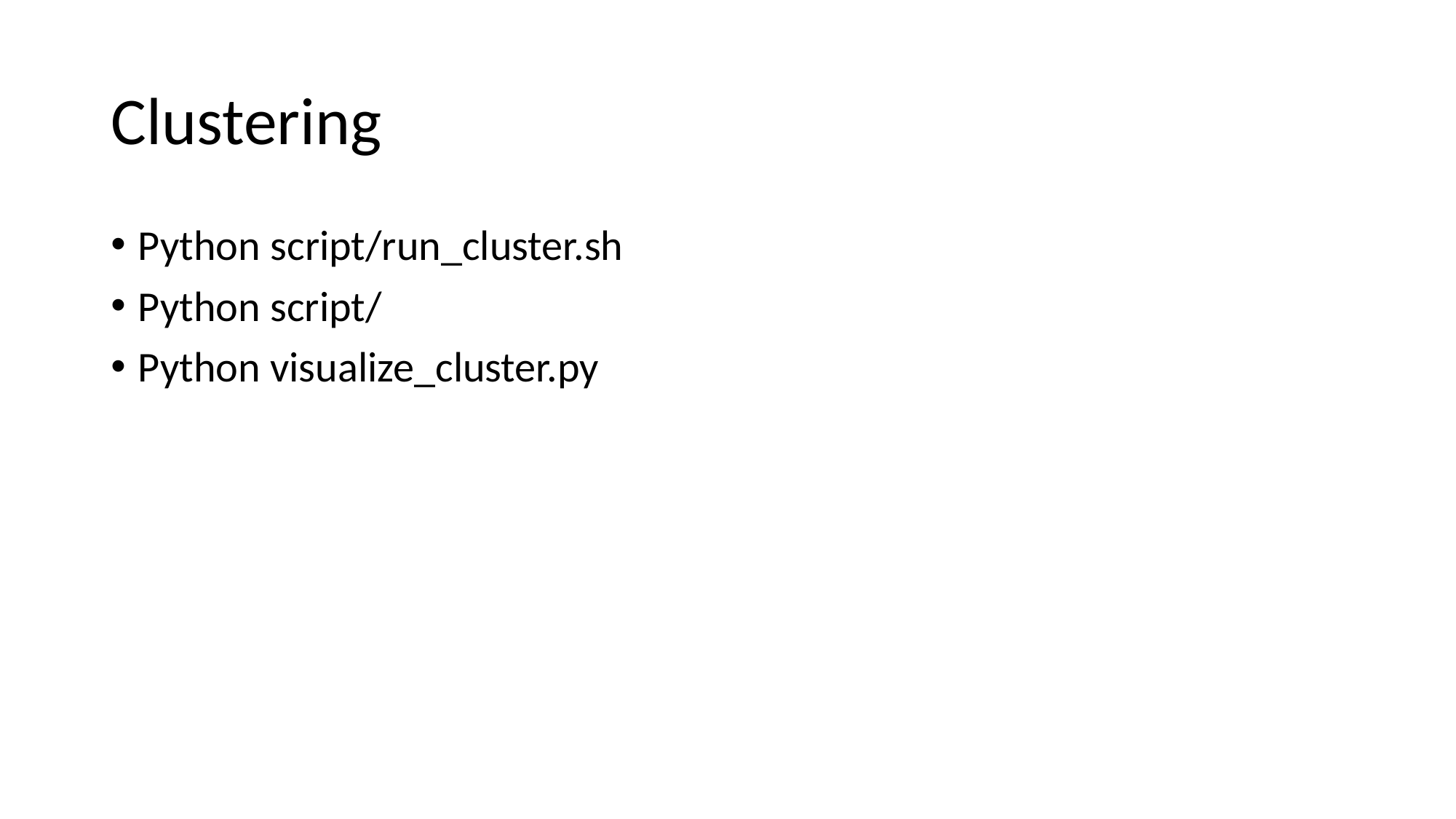

# Clustering
Python script/run_cluster.sh
Python script/
Python visualize_cluster.py